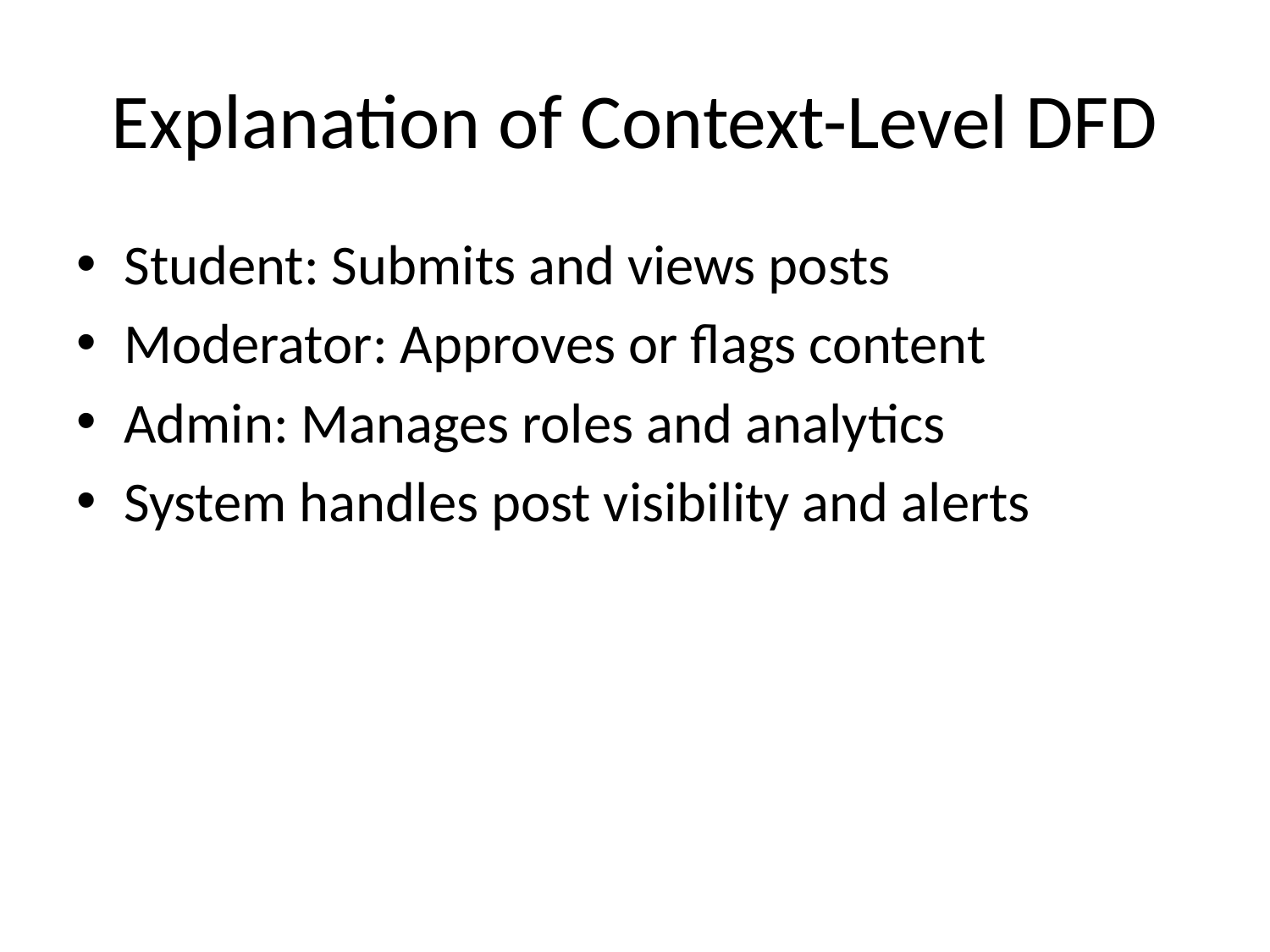

# Explanation of Context-Level DFD
Student: Submits and views posts
Moderator: Approves or flags content
Admin: Manages roles and analytics
System handles post visibility and alerts